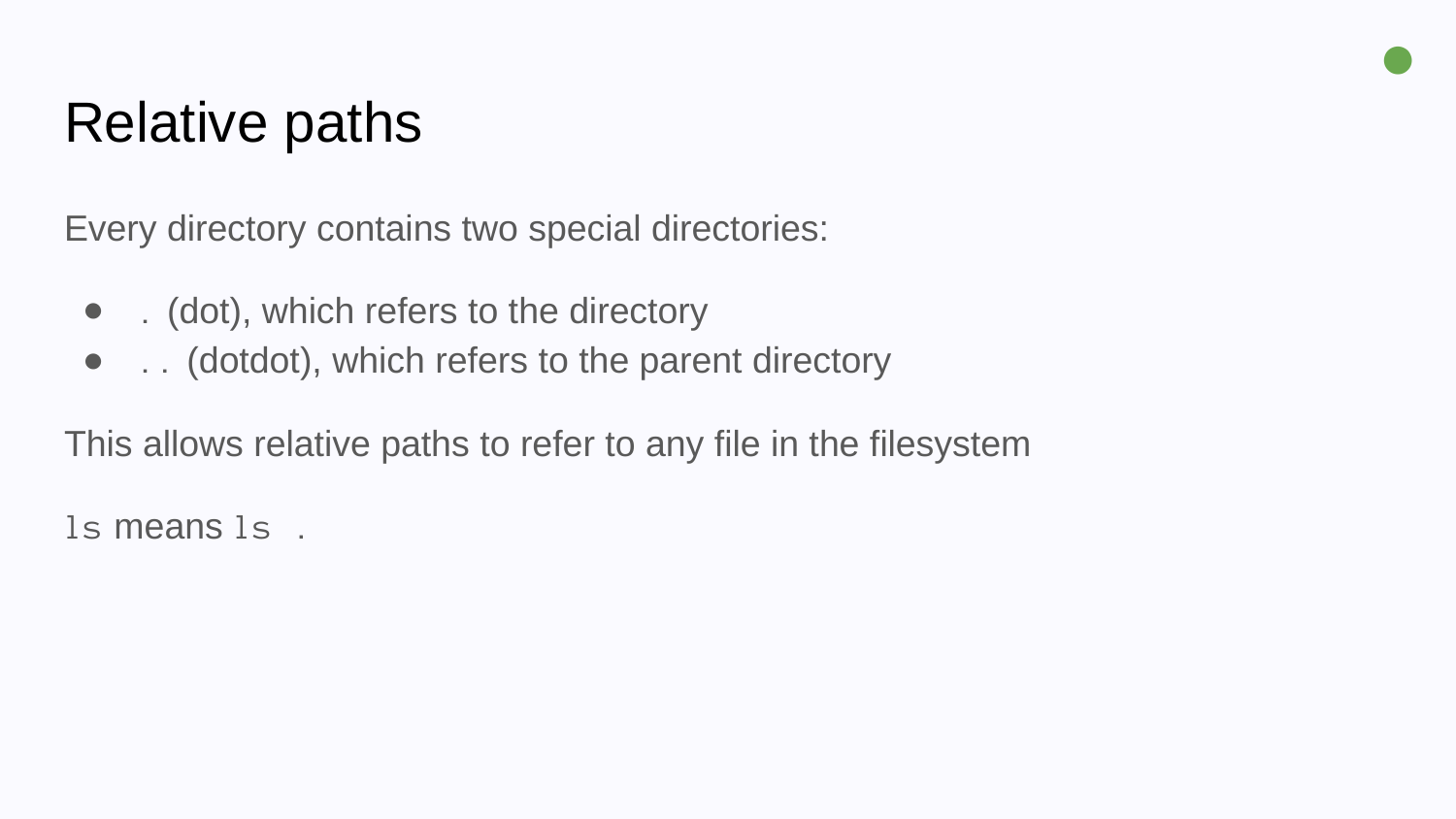

●
# Relative paths
Every directory contains two special directories:
. (dot), which refers to the directory
.. (dotdot), which refers to the parent directory
This allows relative paths to refer to any file in the filesystem
ls means ls .